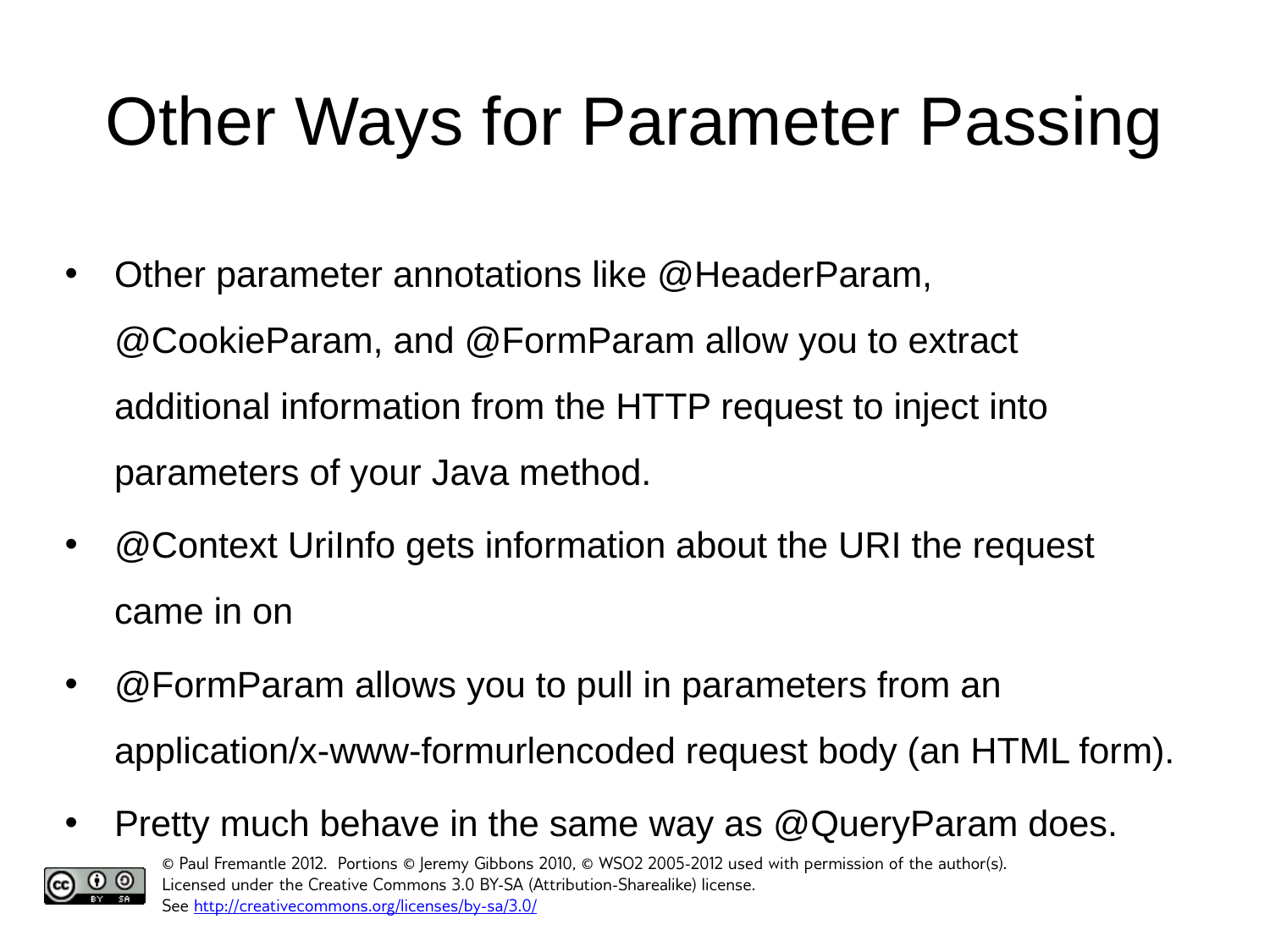

# Other Ways for Parameter Passing
Other parameter annotations like @HeaderParam, @CookieParam, and @FormParam allow you to extract additional information from the HTTP request to inject into parameters of your Java method.
@Context UriInfo gets information about the URI the request came in on
@FormParam allows you to pull in parameters from an application/x-www-formurlencoded request body (an HTML form).
Pretty much behave in the same way as @QueryParam does.